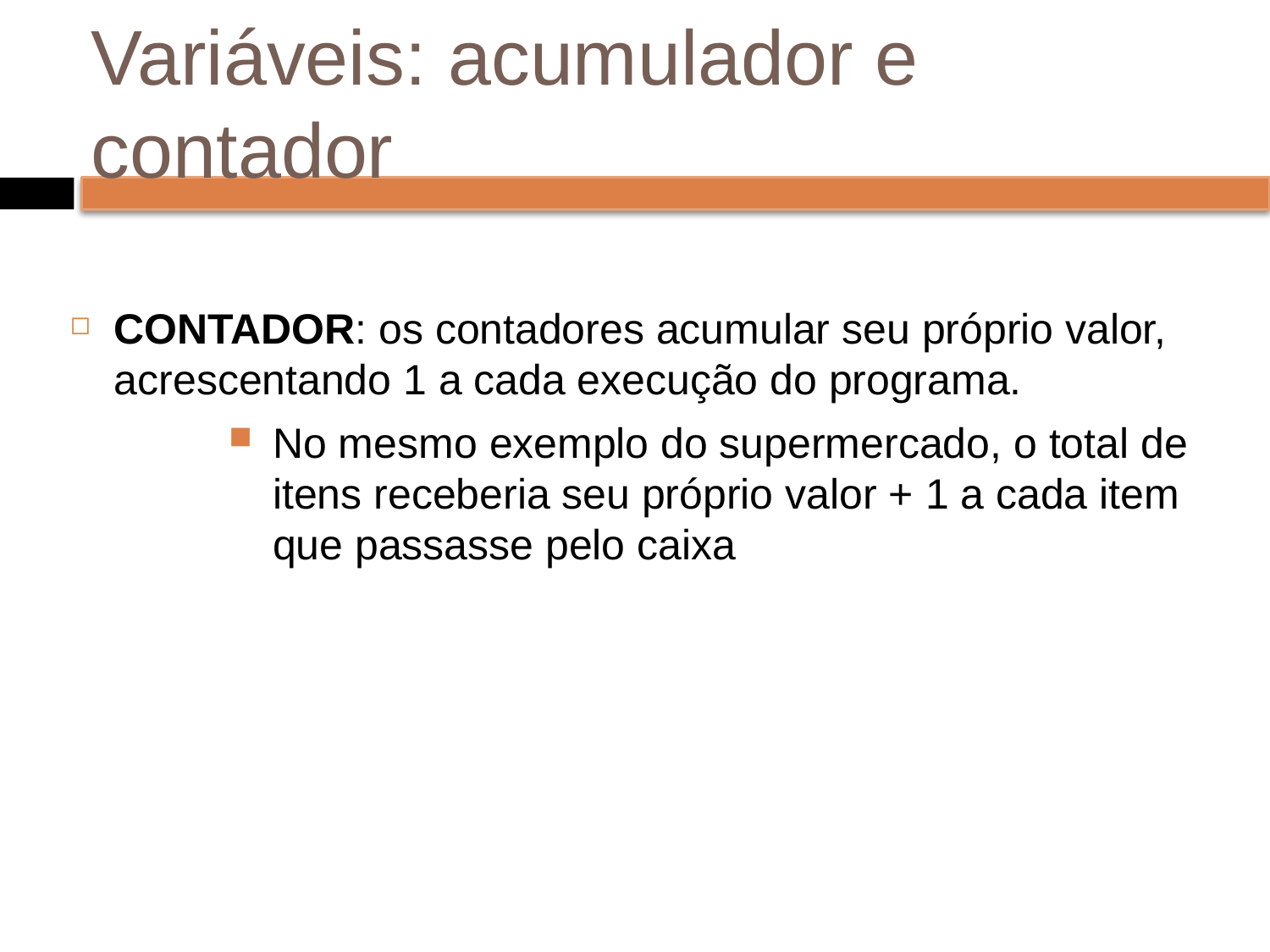

# Variáveis: acumulador e contador

CONTADOR: os contadores acumular seu próprio valor, acrescentando 1 a cada execução do programa.
No mesmo exemplo do supermercado, o total de itens receberia seu próprio valor + 1 a cada item que passasse pelo caixa
13